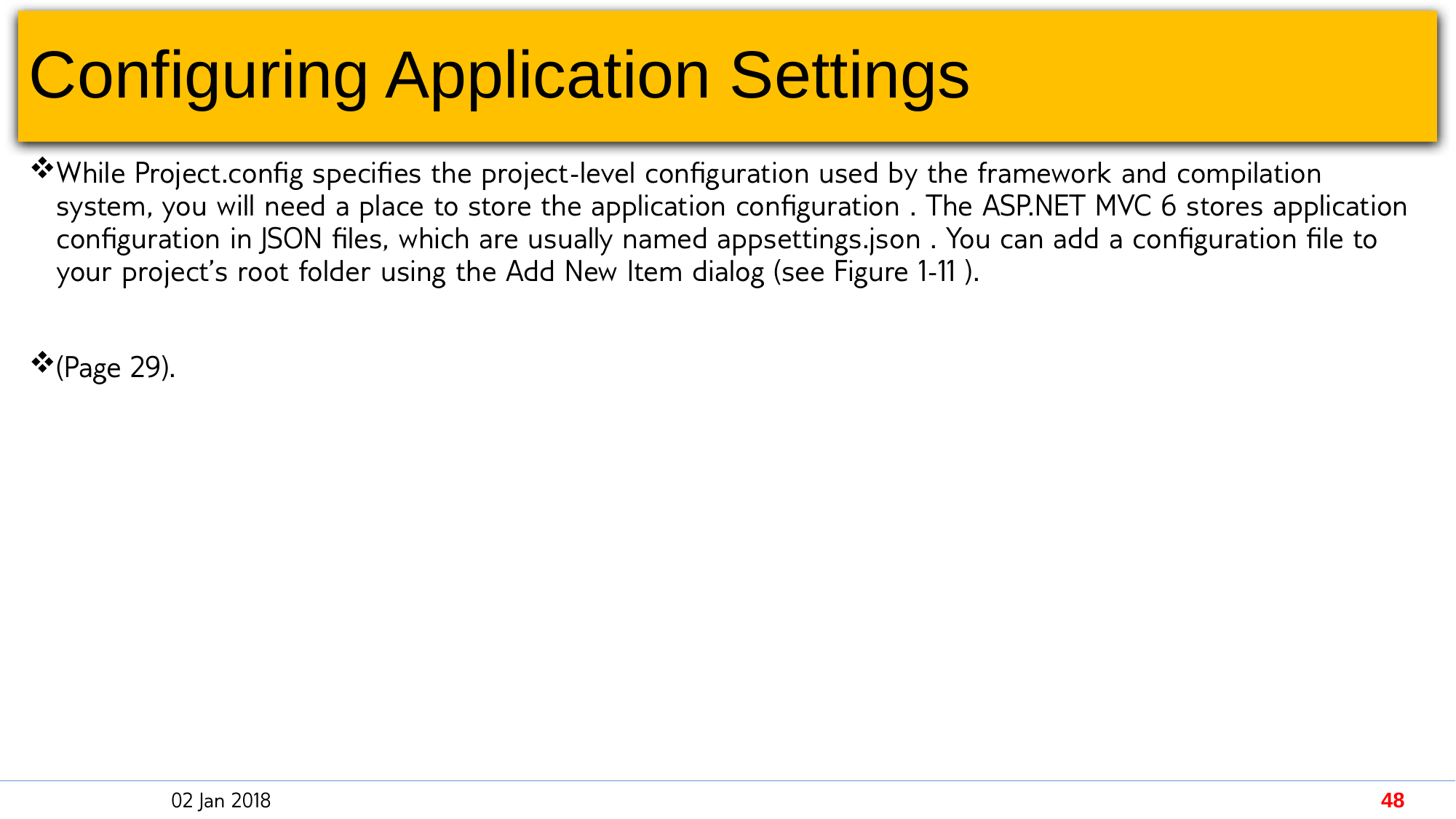

# Configuring Application Settings
While Project.config specifies the project-level configuration used by the framework and compilation system, you will need a place to store the application configuration . The ASP.NET MVC 6 stores application configuration in JSON files, which are usually named appsettings.json . You can add a configuration file to your project’s root folder using the Add New Item dialog (see Figure 1-11 ).

(Page 29).
02 Jan 2018
48